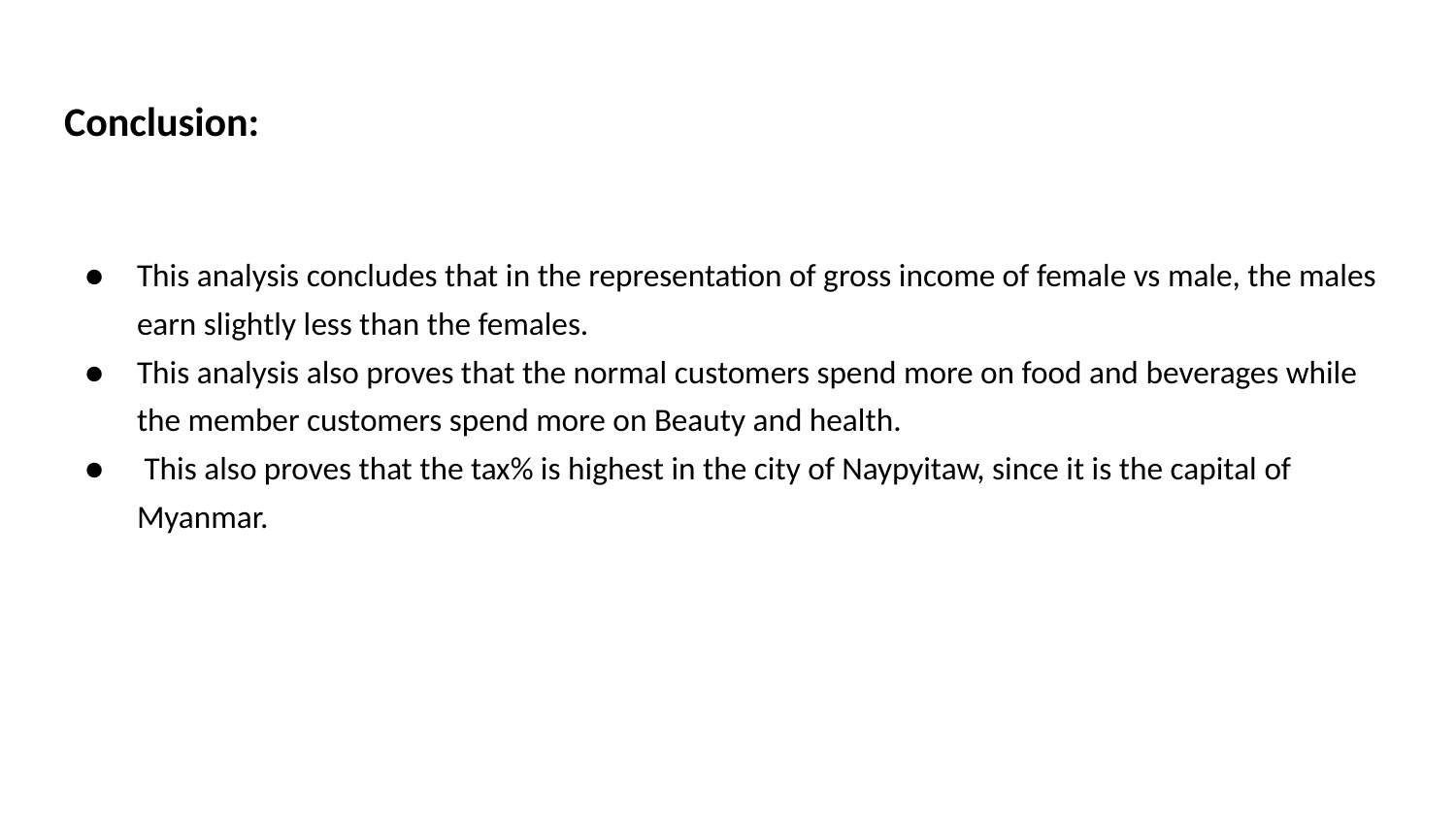

# Conclusion:

This analysis concludes that in the representation of gross income of female vs male, the males earn slightly less than the females.
This analysis also proves that the normal customers spend more on food and beverages while the member customers spend more on Beauty and health.
 This also proves that the tax% is highest in the city of Naypyitaw, since it is the capital of Myanmar.